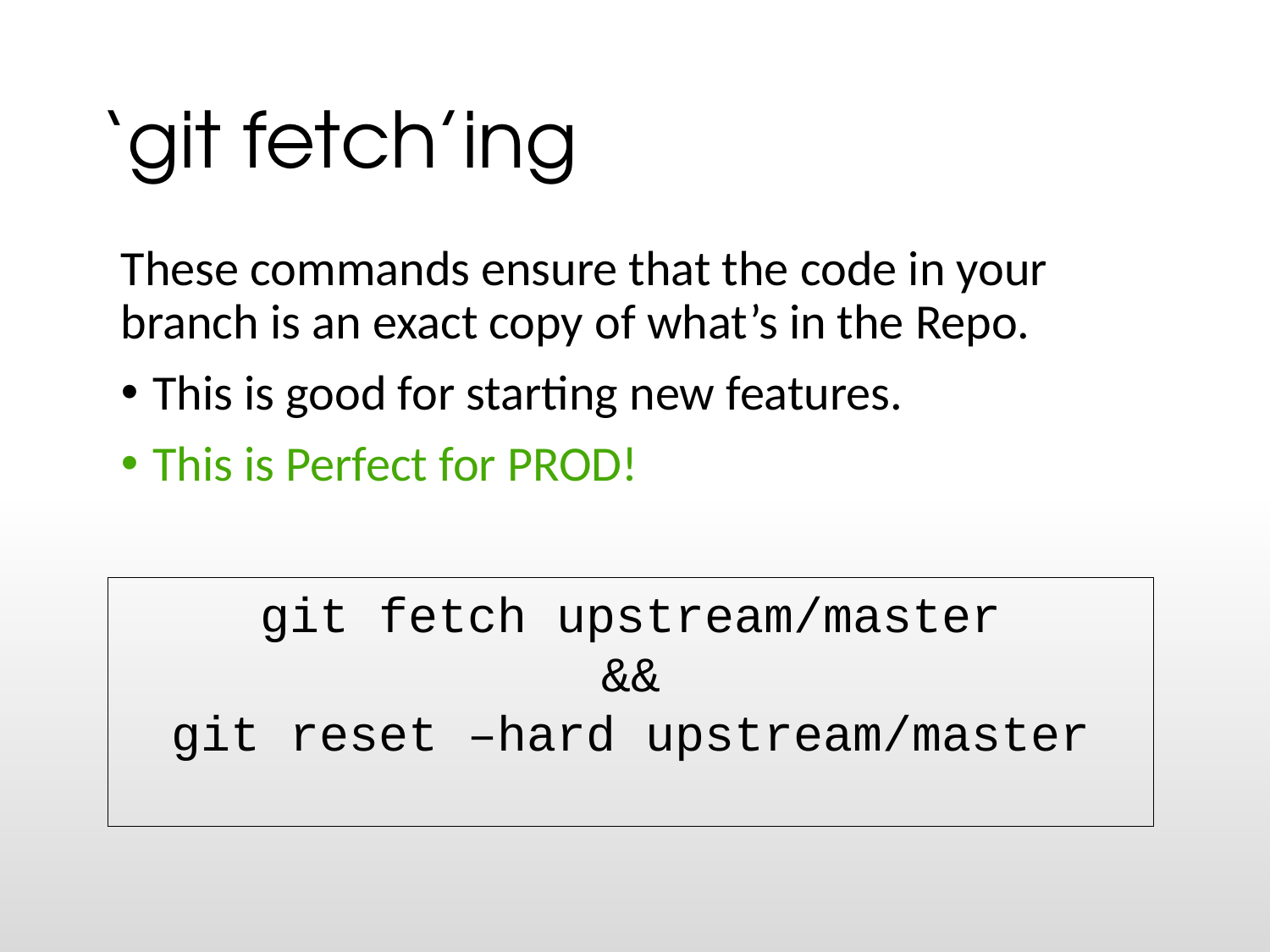

# ‘git fetch’ing
These commands ensure that the code in your branch is an exact copy of what’s in the Repo.
This is good for starting new features.
This is Perfect for PROD!

git fetch upstream/master
&&
git reset –hard upstream/master